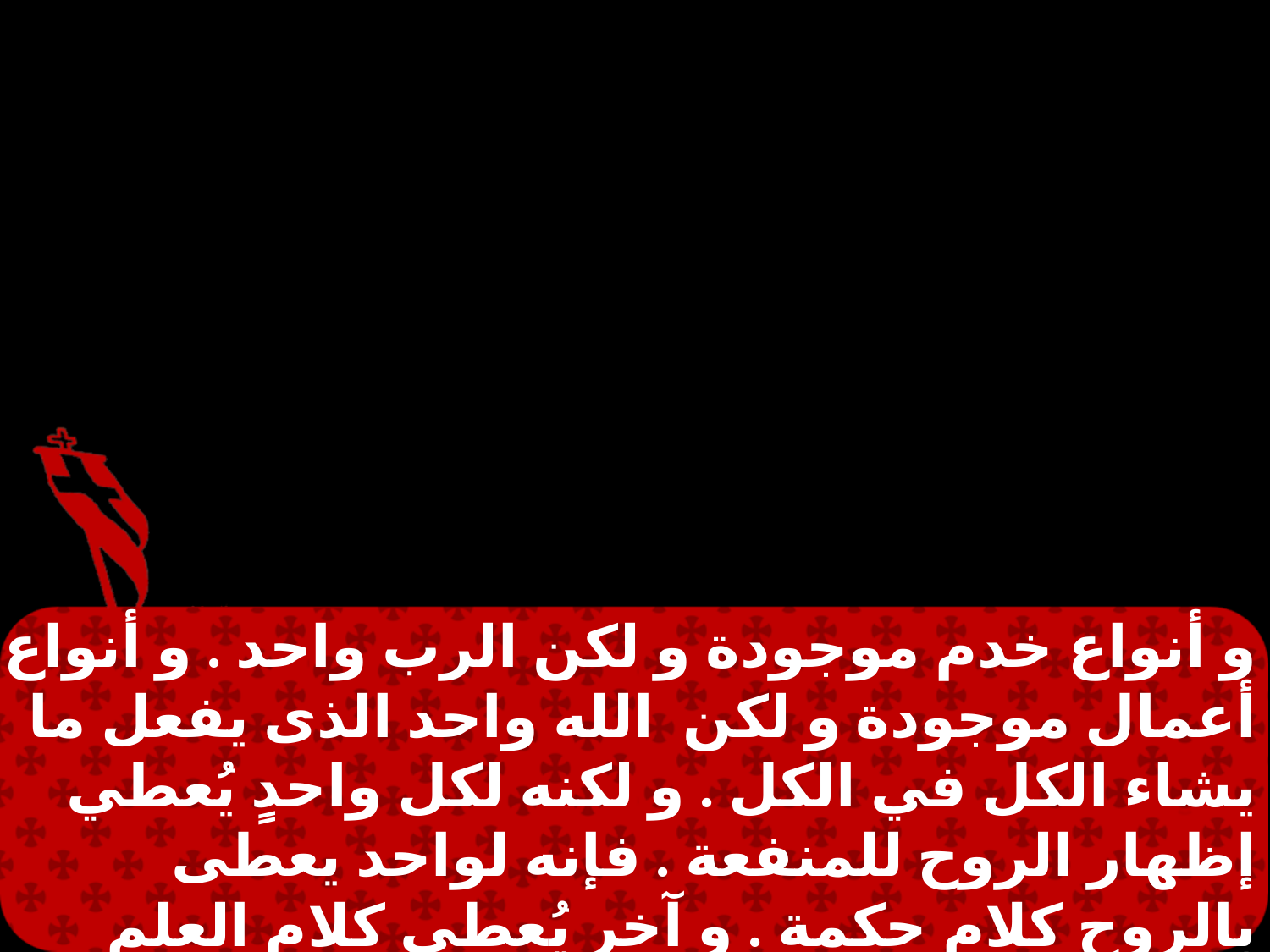

و أنواع خدم موجودة و لكن الرب واحد . و أنواع أعمال موجودة و لكن  الله واحد الذى يفعل ما يشاء الكل في الكل . و لكنه لكل واحدٍ يُعطي إظهار الروح للمنفعة . فإنه لواحد يعطى بالروح كلام حكمة . و آخر يُعطى كلام العلم بالروح الواحد . و لآخر إيمان بالروح الواحد .